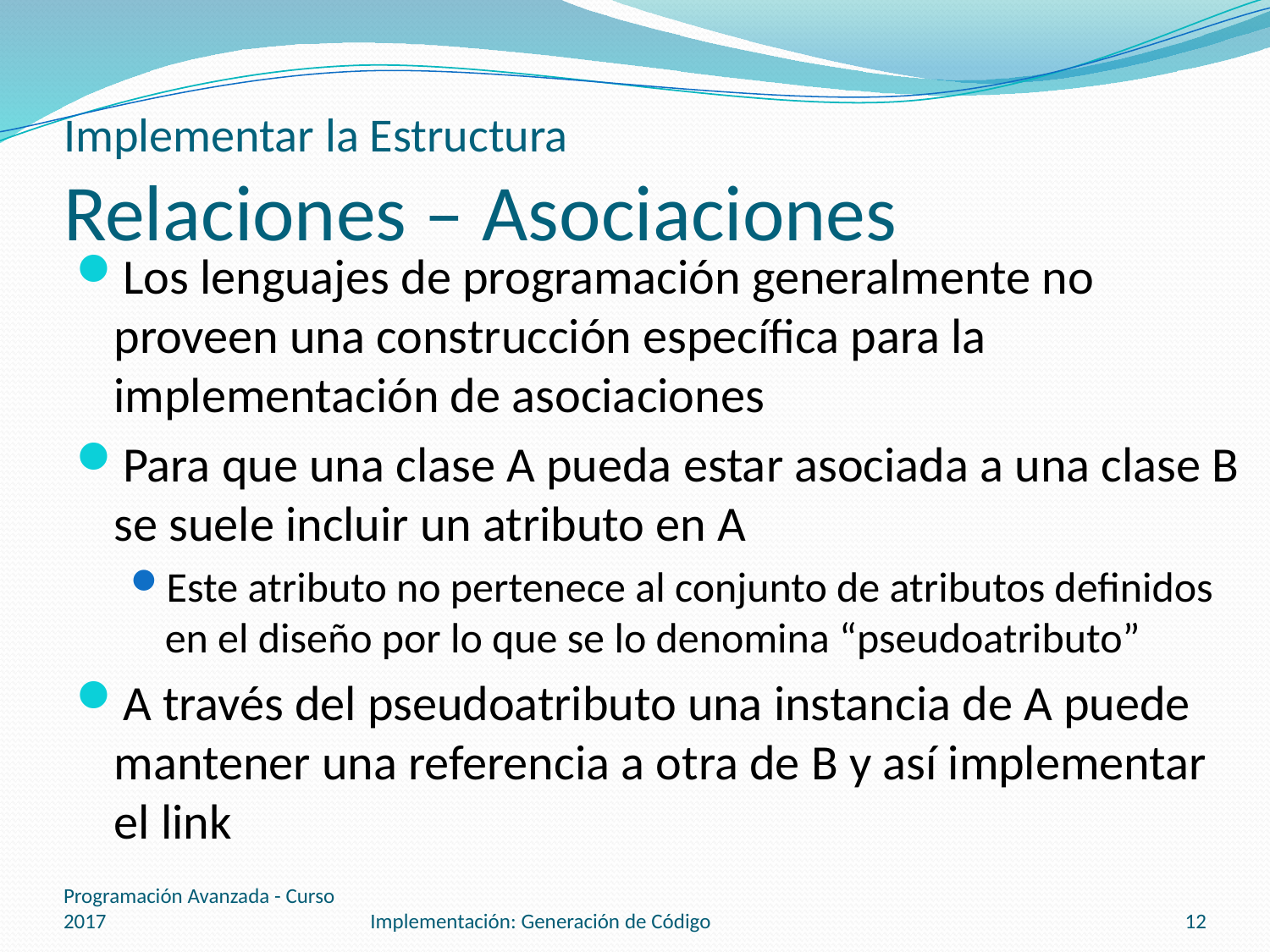

# Implementar la Estructura Relaciones – Asociaciones
Los lenguajes de programación generalmente no proveen una construcción específica para la implementación de asociaciones
Para que una clase A pueda estar asociada a una clase B se suele incluir un atributo en A
Este atributo no pertenece al conjunto de atributos definidos en el diseño por lo que se lo denomina “pseudoatributo”
A través del pseudoatributo una instancia de A puede mantener una referencia a otra de B y así implementar el link
Programación Avanzada - Curso 2017
Implementación: Generación de Código
12